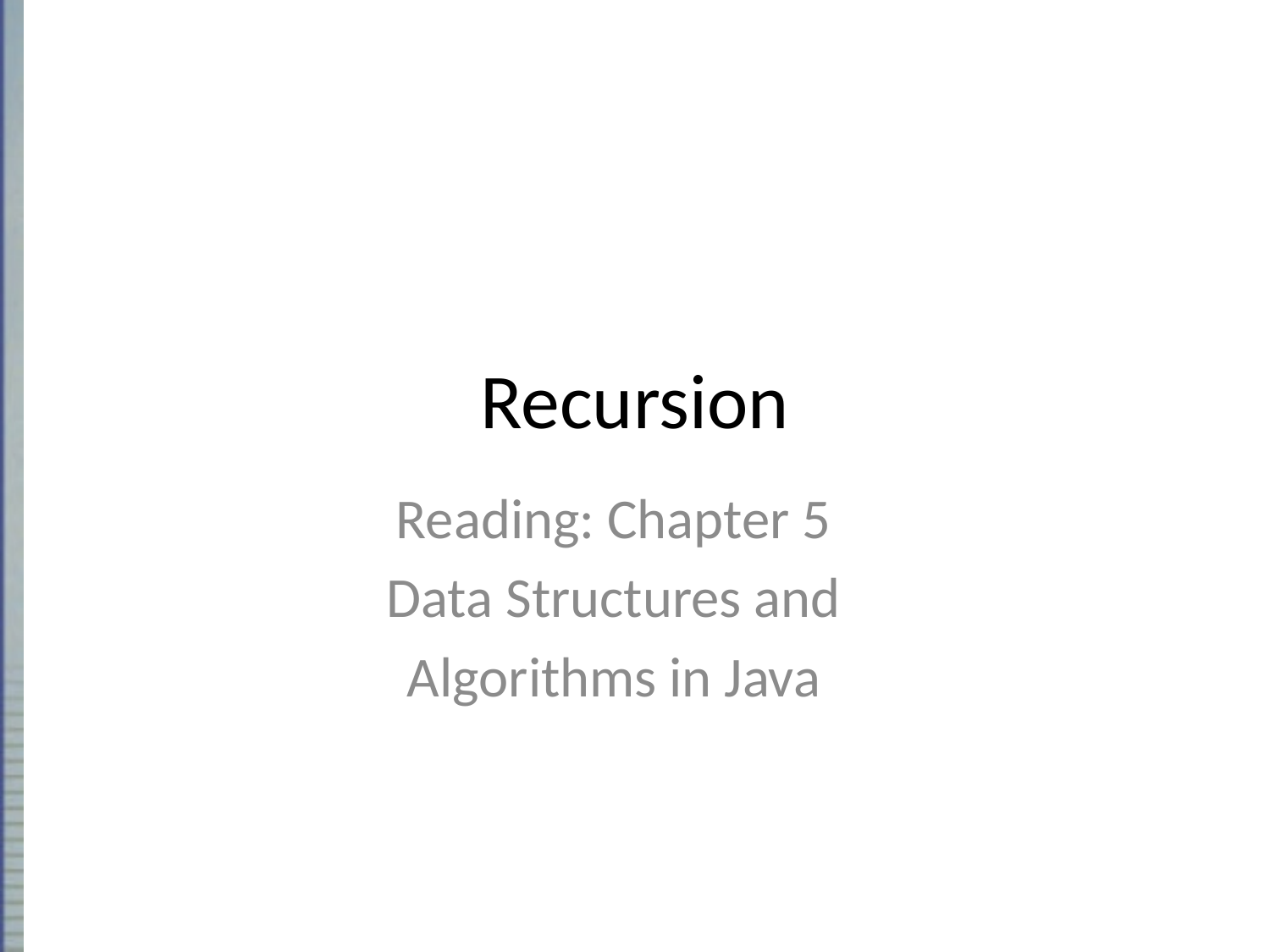

# Recursion
Reading: Chapter 5
Data Structures and
Algorithms in Java